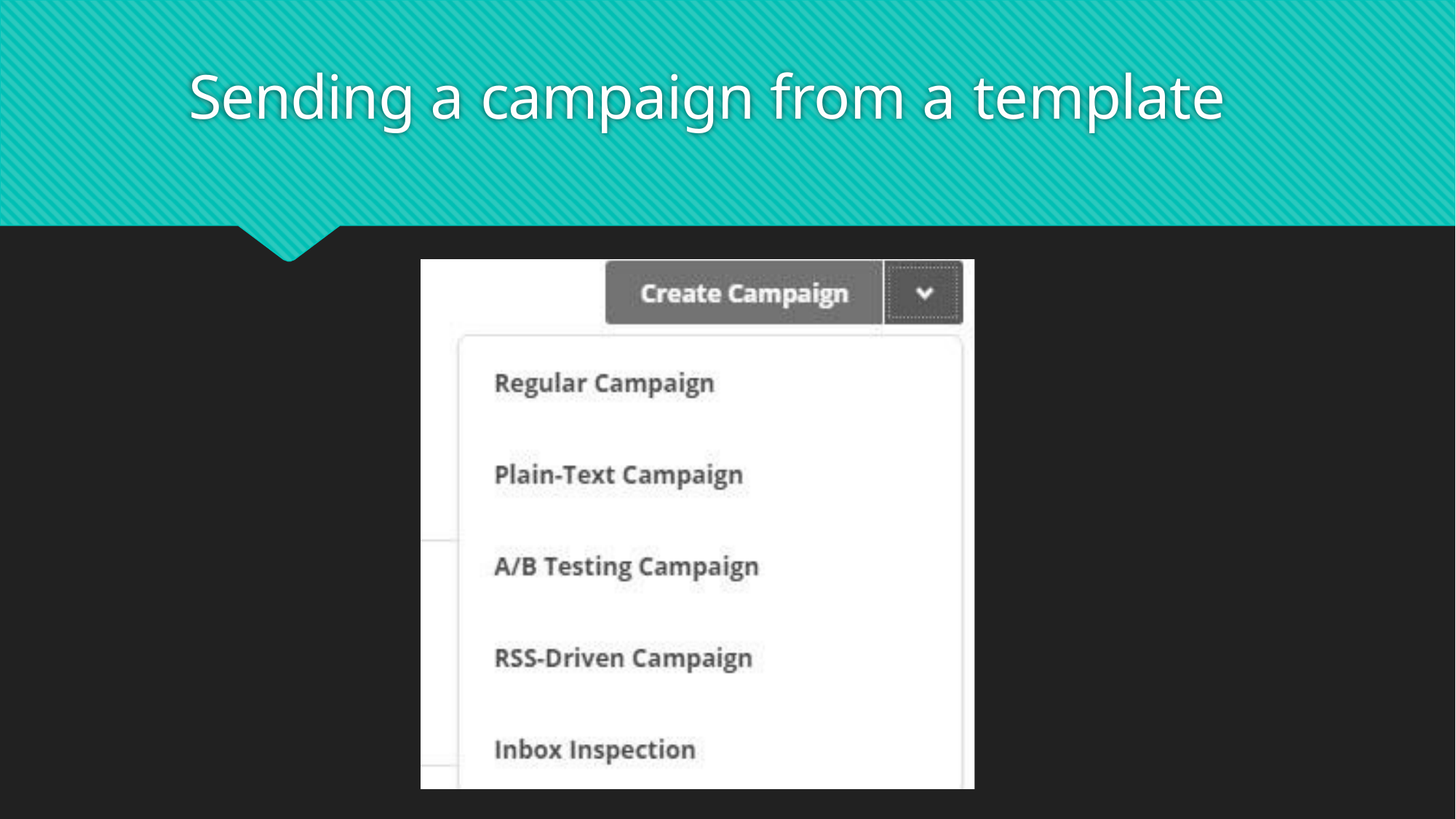

# Sending a campaign from a template